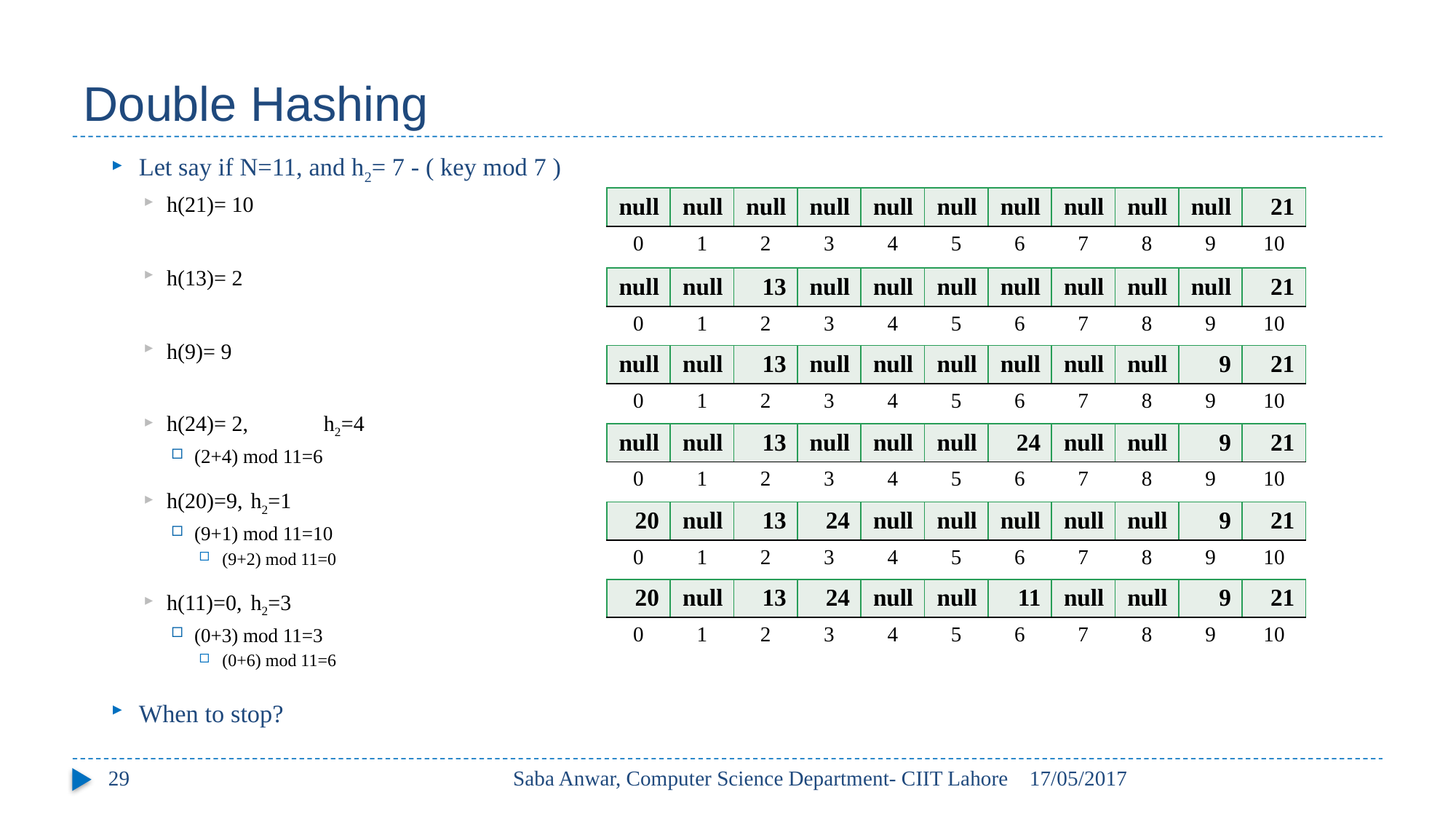

# Double Hashing
Let say if N=11, and h2= 7 - ( key mod 7 )
h(21)= 10

h(13)= 2

h(9)= 9

h(24)= 2,	h2=4
(2+4) mod 11=6
h(20)=9,	 h2=1
(9+1) mod 11=10
(9+2) mod 11=0
h(11)=0,	 h2=3
(0+3) mod 11=3
(0+6) mod 11=6

When to stop?

| null | null | null | null | null | null | null | null | null | null | 21 |
| --- | --- | --- | --- | --- | --- | --- | --- | --- | --- | --- |
| 0 | 1 | 2 | 3 | 4 | 5 | 6 | 7 | 8 | 9 | 10 |
| null | null | 13 | null | null | null | null | null | null | null | 21 |
| --- | --- | --- | --- | --- | --- | --- | --- | --- | --- | --- |
| 0 | 1 | 2 | 3 | 4 | 5 | 6 | 7 | 8 | 9 | 10 |
| null | null | 13 | null | null | null | null | null | null | 9 | 21 |
| --- | --- | --- | --- | --- | --- | --- | --- | --- | --- | --- |
| 0 | 1 | 2 | 3 | 4 | 5 | 6 | 7 | 8 | 9 | 10 |
| null | null | 13 | null | null | null | 24 | null | null | 9 | 21 |
| --- | --- | --- | --- | --- | --- | --- | --- | --- | --- | --- |
| 0 | 1 | 2 | 3 | 4 | 5 | 6 | 7 | 8 | 9 | 10 |
| 20 | null | 13 | 24 | null | null | null | null | null | 9 | 21 |
| --- | --- | --- | --- | --- | --- | --- | --- | --- | --- | --- |
| 0 | 1 | 2 | 3 | 4 | 5 | 6 | 7 | 8 | 9 | 10 |
| 20 | null | 13 | 24 | null | null | 11 | null | null | 9 | 21 |
| --- | --- | --- | --- | --- | --- | --- | --- | --- | --- | --- |
| 0 | 1 | 2 | 3 | 4 | 5 | 6 | 7 | 8 | 9 | 10 |
29
Saba Anwar, Computer Science Department- CIIT Lahore
17/05/2017